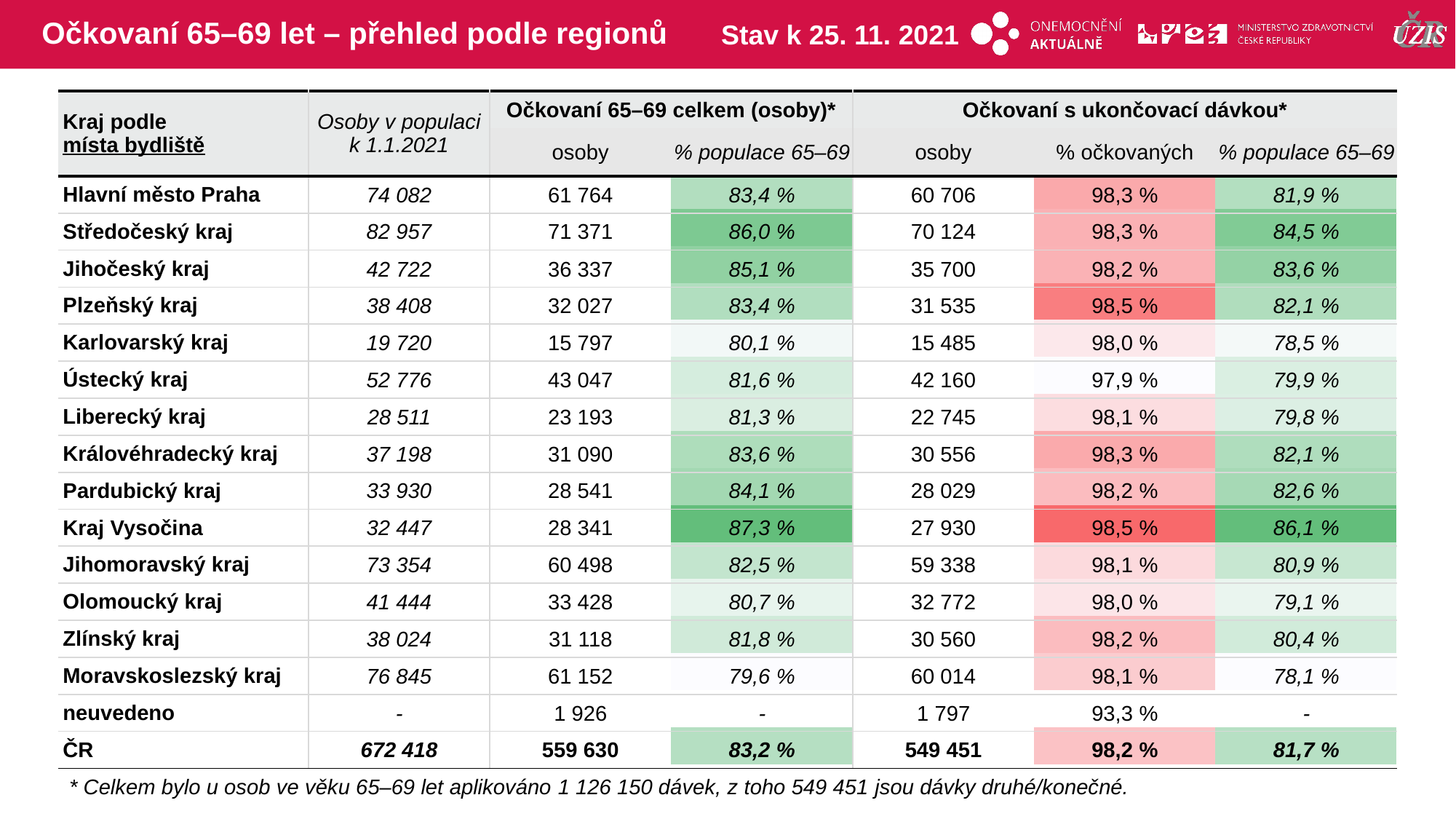

# Očkovaní 65–69 let – přehled podle regionů
Stav k 25. 11. 2021
| Kraj podle místa bydliště | Osoby v populaci k 1.1.2021 | Očkovaní 65–69 celkem (osoby)\* |  | Očkovaní s ukončovací dávkou\* |  |  |
| --- | --- | --- | --- | --- | --- | --- |
|  |  | osoby | % populace 65–69 | osoby | % očkovaných | % populace 65–69 |
| Hlavní město Praha | 74 082 | 61 764 | 83,4 % | 60 706 | 98,3 % | 81,9 % |
| Středočeský kraj | 82 957 | 71 371 | 86,0 % | 70 124 | 98,3 % | 84,5 % |
| Jihočeský kraj | 42 722 | 36 337 | 85,1 % | 35 700 | 98,2 % | 83,6 % |
| Plzeňský kraj | 38 408 | 32 027 | 83,4 % | 31 535 | 98,5 % | 82,1 % |
| Karlovarský kraj | 19 720 | 15 797 | 80,1 % | 15 485 | 98,0 % | 78,5 % |
| Ústecký kraj | 52 776 | 43 047 | 81,6 % | 42 160 | 97,9 % | 79,9 % |
| Liberecký kraj | 28 511 | 23 193 | 81,3 % | 22 745 | 98,1 % | 79,8 % |
| Královéhradecký kraj | 37 198 | 31 090 | 83,6 % | 30 556 | 98,3 % | 82,1 % |
| Pardubický kraj | 33 930 | 28 541 | 84,1 % | 28 029 | 98,2 % | 82,6 % |
| Kraj Vysočina | 32 447 | 28 341 | 87,3 % | 27 930 | 98,5 % | 86,1 % |
| Jihomoravský kraj | 73 354 | 60 498 | 82,5 % | 59 338 | 98,1 % | 80,9 % |
| Olomoucký kraj | 41 444 | 33 428 | 80,7 % | 32 772 | 98,0 % | 79,1 % |
| Zlínský kraj | 38 024 | 31 118 | 81,8 % | 30 560 | 98,2 % | 80,4 % |
| Moravskoslezský kraj | 76 845 | 61 152 | 79,6 % | 60 014 | 98,1 % | 78,1 % |
| neuvedeno | - | 1 926 | - | 1 797 | 93,3 % | - |
| ČR | 672 418 | 559 630 | 83,2 % | 549 451 | 98,2 % | 81,7 % |
|  |  |  |  |  |  |
| --- | --- | --- | --- | --- | --- |
|  |  |  |  |  |  |
|  |  |  |  |  |  |
|  |  |  |  |  |  |
|  |  |  |  |  |  |
|  |  |  |  |  |  |
|  |  |  |  |  |  |
|  |  |  |  |  |  |
|  |  |  |  |  |  |
|  |  |  |  |  |  |
|  |  |  |  |  |  |
|  |  |  |  |  |  |
|  |  |  |  |  |  |
|  |  |  |  |  |  |
|  |  |  |  |  |  |
|  |  |  |  |  |  |
* Celkem bylo u osob ve věku 65–69 let aplikováno 1 126 150 dávek, z toho 549 451 jsou dávky druhé/konečné.